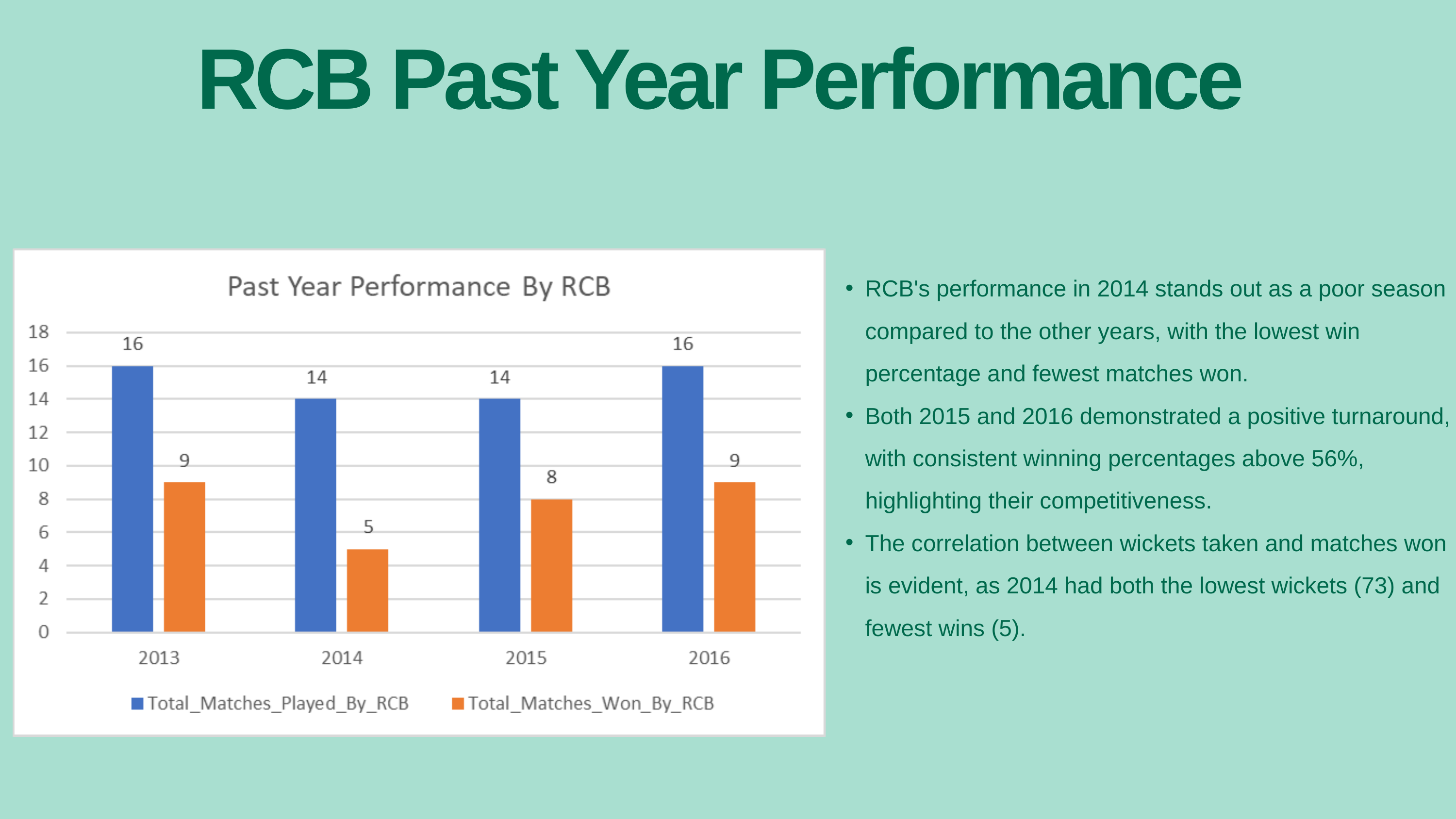

RCB Past Year Performance

RCB's performance in 2014 stands out as a poor season compared to the other years, with the lowest win percentage and fewest matches won.
Both 2015 and 2016 demonstrated a positive turnaround, with consistent winning percentages above 56%, highlighting their competitiveness.
The correlation between wickets taken and matches won is evident, as 2014 had both the lowest wickets (73) and fewest wins (5).